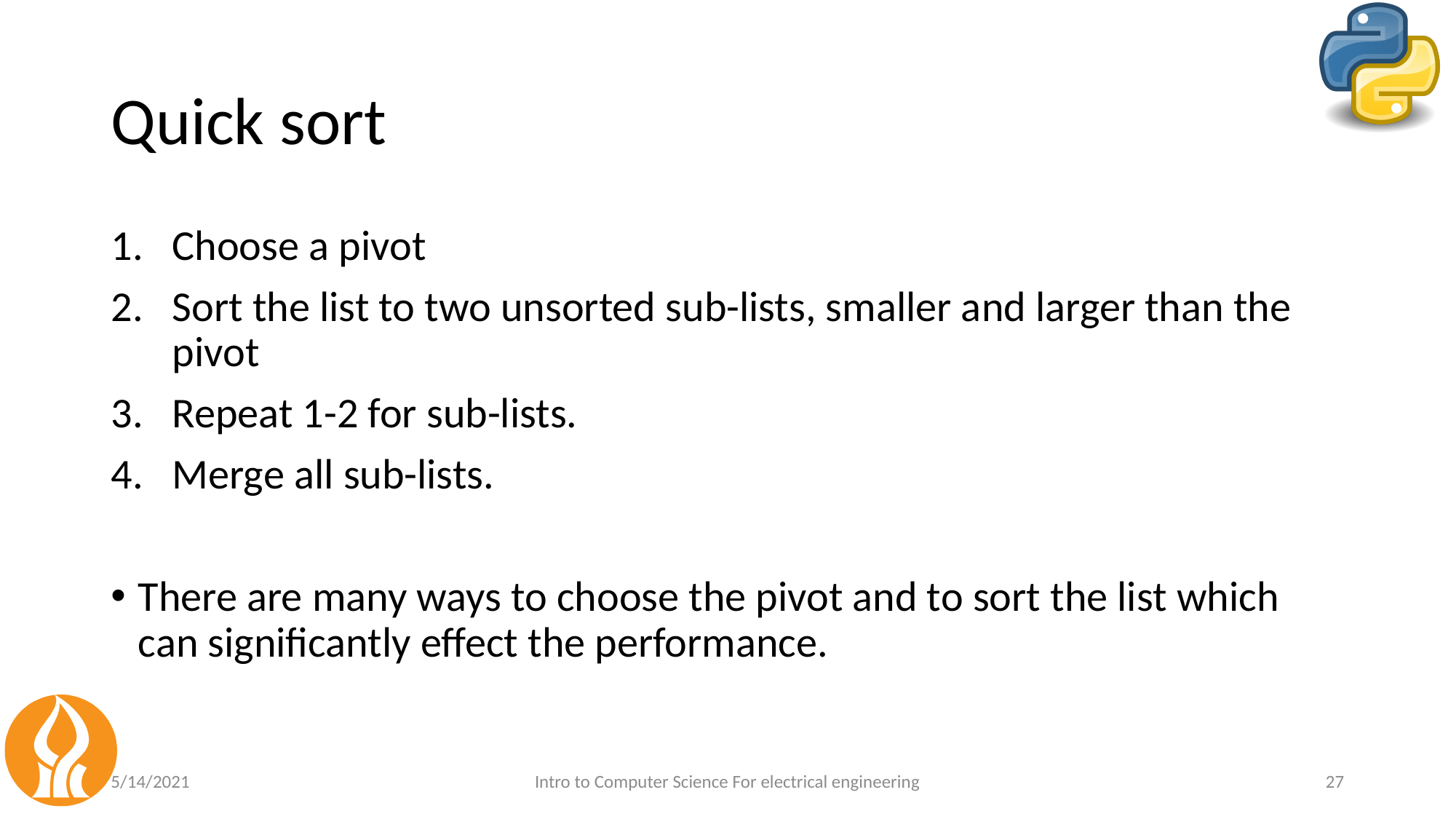

# Quick sort
Choose a pivot
Sort the list to two unsorted sub-lists, smaller and larger than the pivot
Repeat 1-2 for sub-lists.
Merge all sub-lists.

There are many ways to choose the pivot and to sort the list which can significantly effect the performance.

5/14/2021
Intro to Computer Science For electrical engineering
27